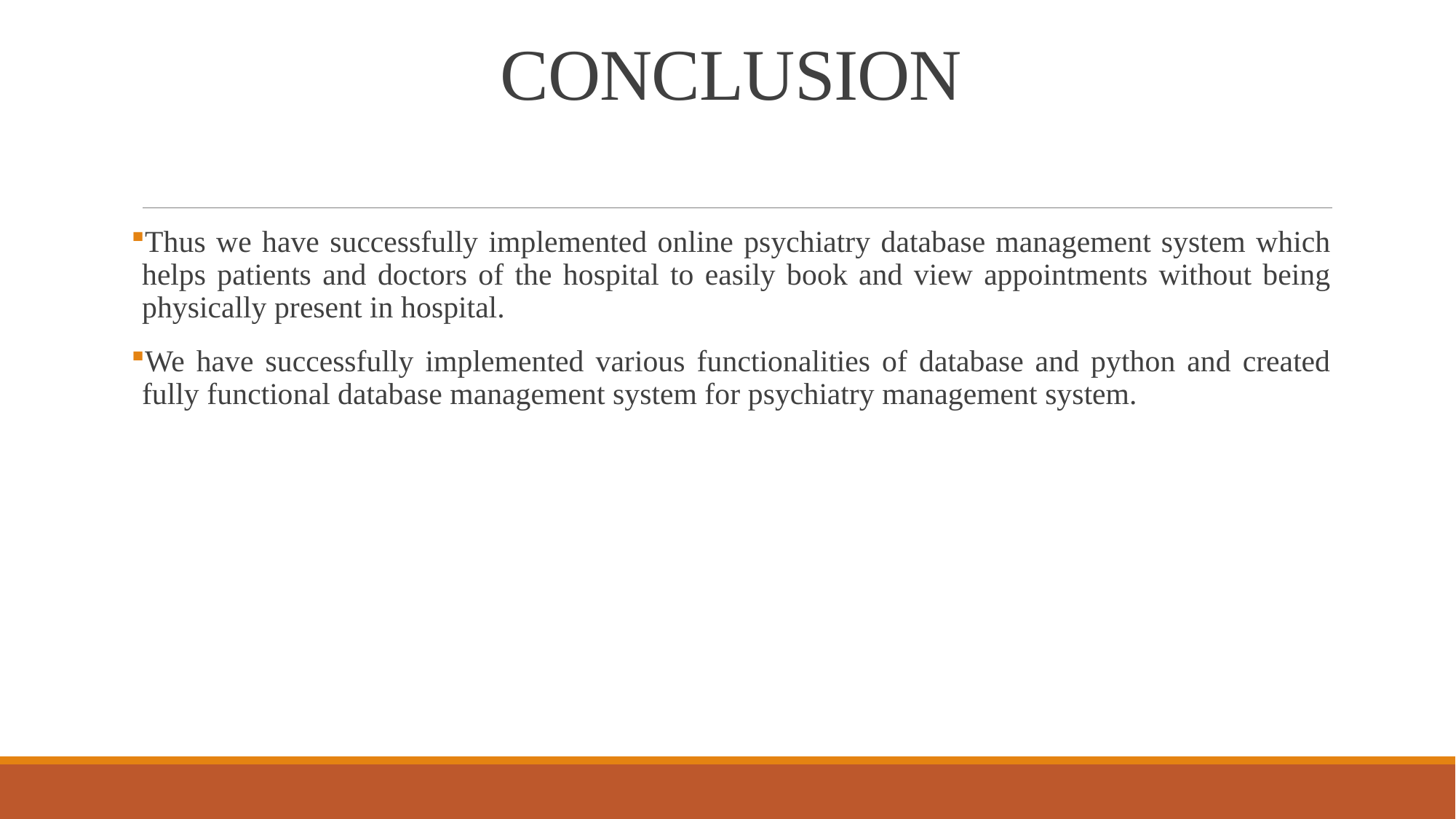

# CONCLUSION
Thus we have successfully implemented online psychiatry database management system which helps patients and doctors of the hospital to easily book and view appointments without being physically present in hospital.
We have successfully implemented various functionalities of database and python and created fully functional database management system for psychiatry management system.